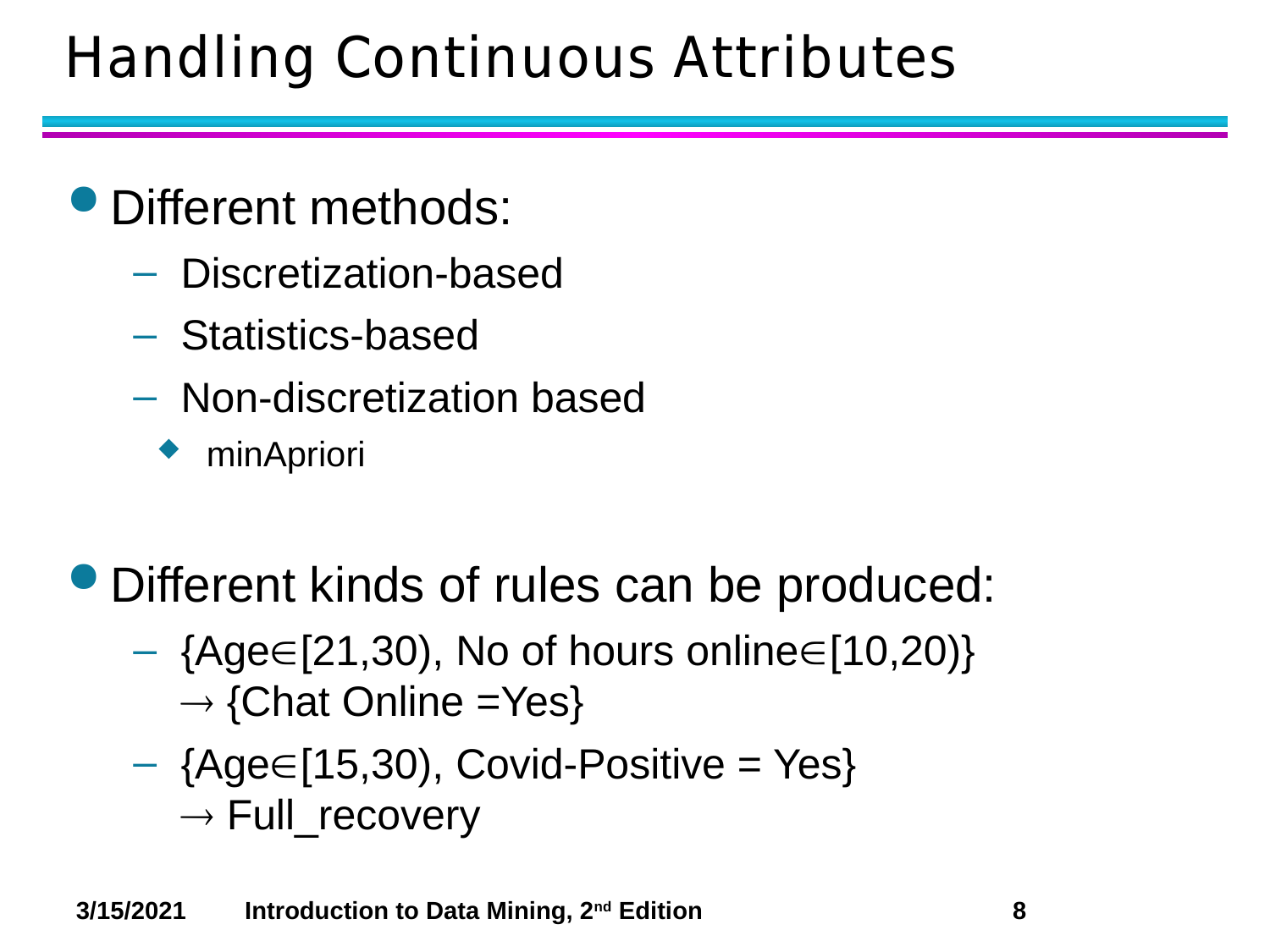

# Handling Continuous Attributes
Different methods:
Discretization-based
Statistics-based
Non-discretization based
 minApriori

Different kinds of rules can be produced:
{Age∈[21,30), No of hours online∈[10,20)}
→ {Chat Online =Yes}
{Age∈[15,30), Covid-Positive = Yes}
→ Full_recovery